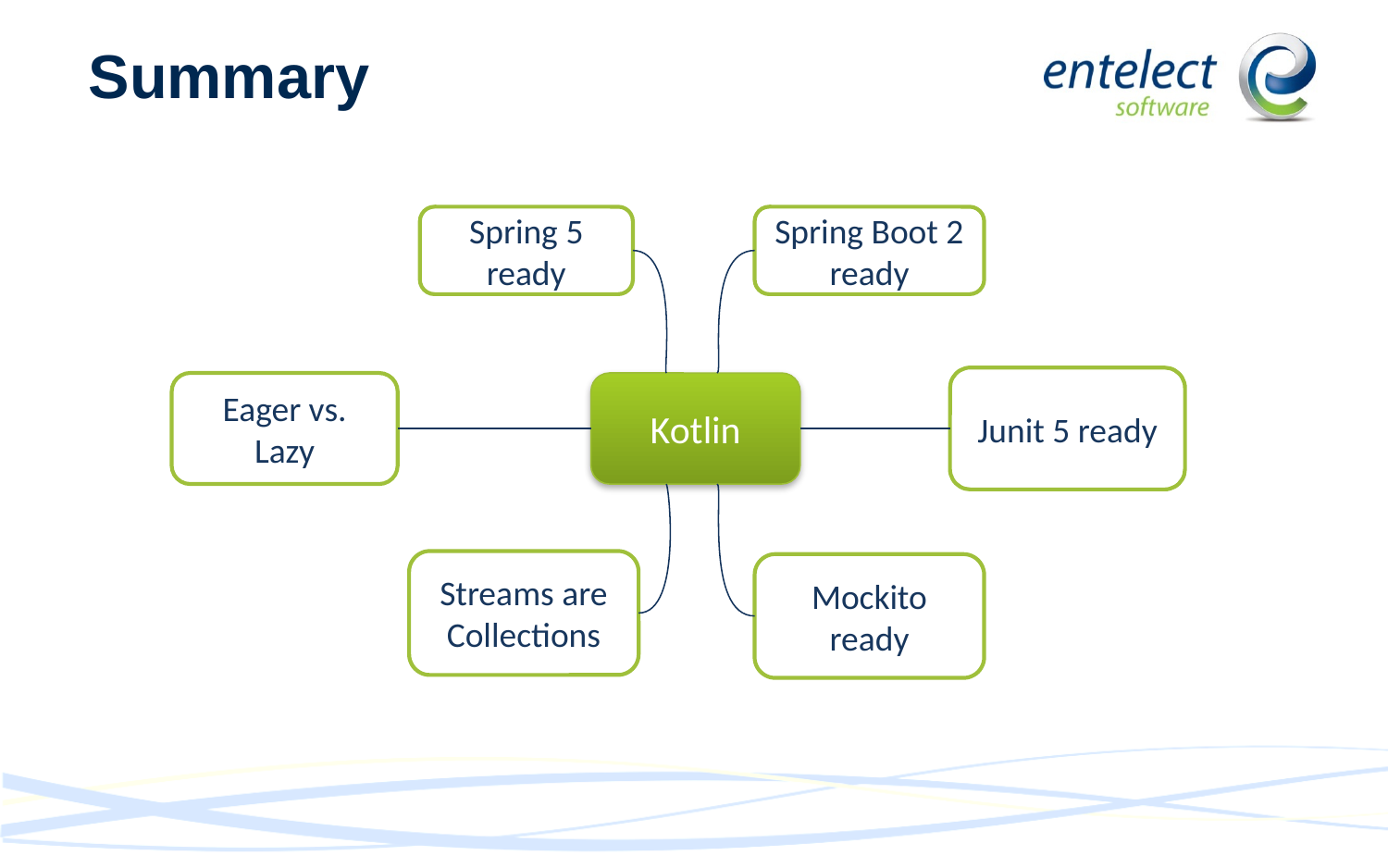

# Summary

Spring 5 ready
Spring Boot 2 ready
Junit 5 ready
Eager vs. Lazy
Kotlin
Streams are Collections
Mockito ready